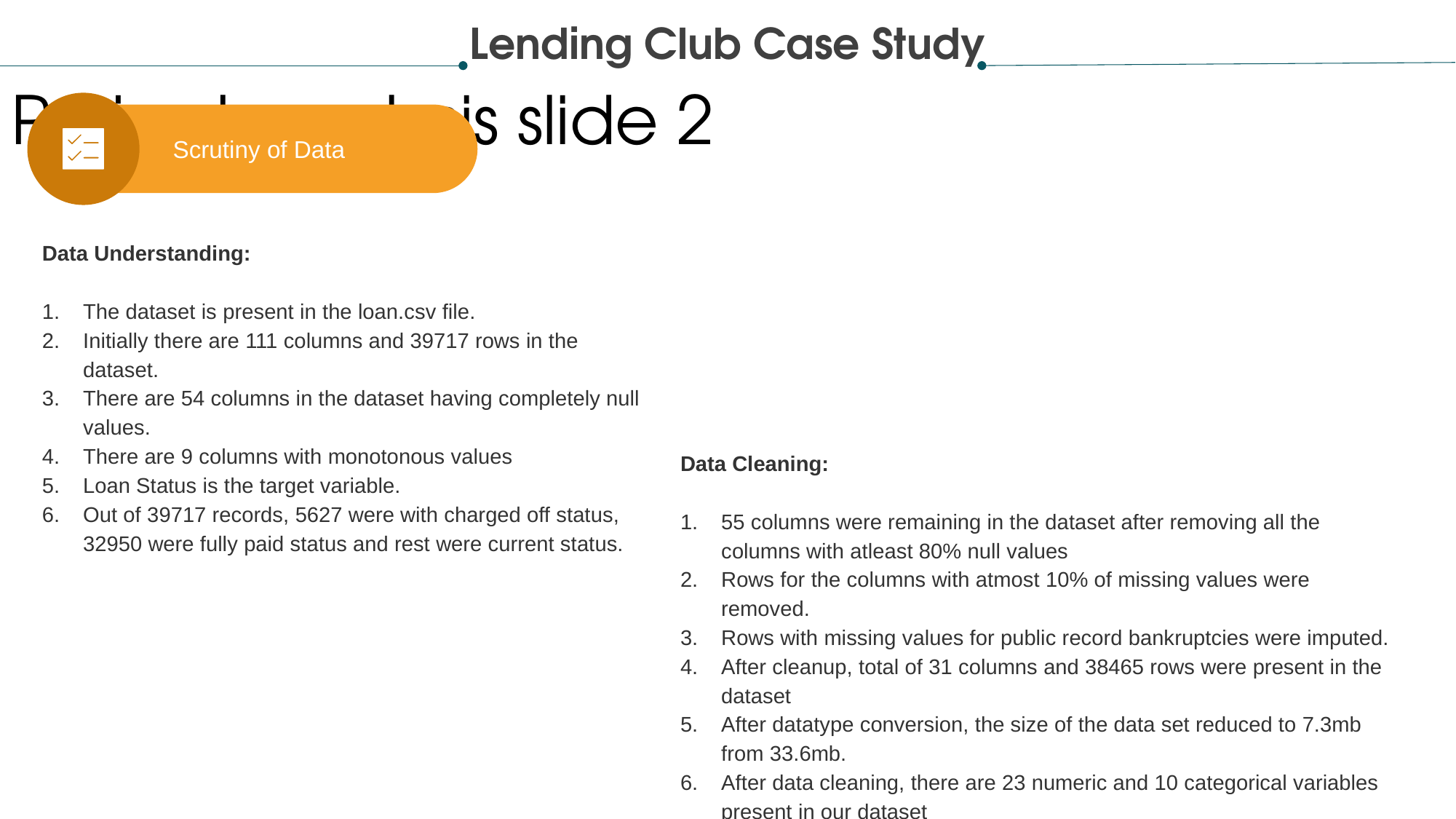

Lending Club Case Study
Project analysis slide 2

Scrutiny of Data

Data Understanding:

The dataset is present in the loan.csv file.
Initially there are 111 columns and 39717 rows in the dataset.
There are 54 columns in the dataset having completely null values.
There are 9 columns with monotonous values
Loan Status is the target variable.
Out of 39717 records, 5627 were with charged off status,  32950 were fully paid status and rest were current status.

Data Cleaning:

55 columns were remaining in the dataset after removing all the columns with atleast 80% null values
Rows for the columns with atmost 10% of missing values were removed.
Rows with missing values for public record bankruptcies were imputed.
After cleanup, total of 31 columns and 38465 rows were present in the dataset
After datatype conversion, the size of the data set reduced to 7.3mb from 33.6mb.
After data cleaning, there are 23 numeric and 10 categorical variables present in our dataset